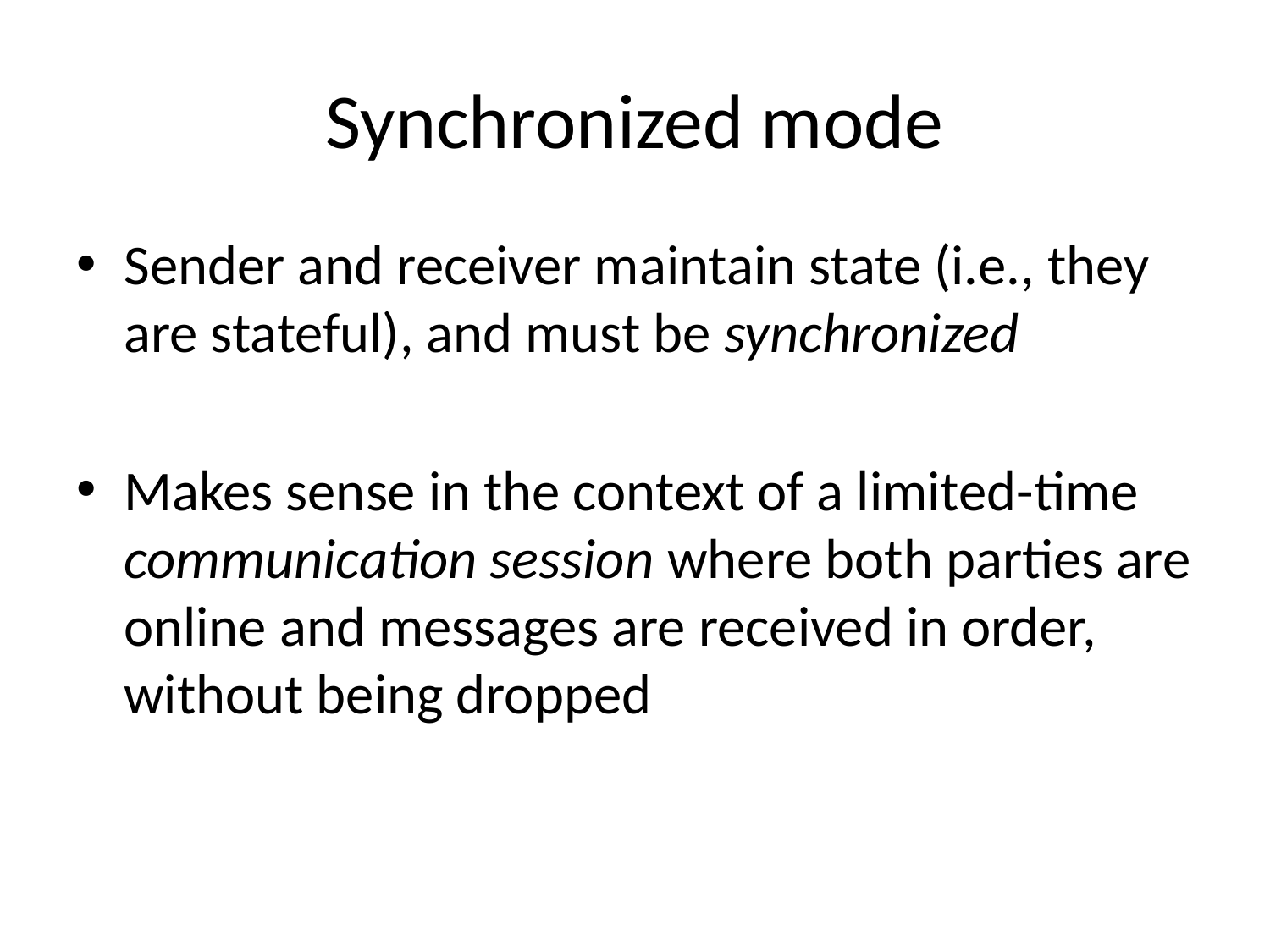

# Synchronized mode
Sender and receiver maintain state (i.e., they are stateful), and must be synchronized

Makes sense in the context of a limited-time communication session where both parties are online and messages are received in order, without being dropped